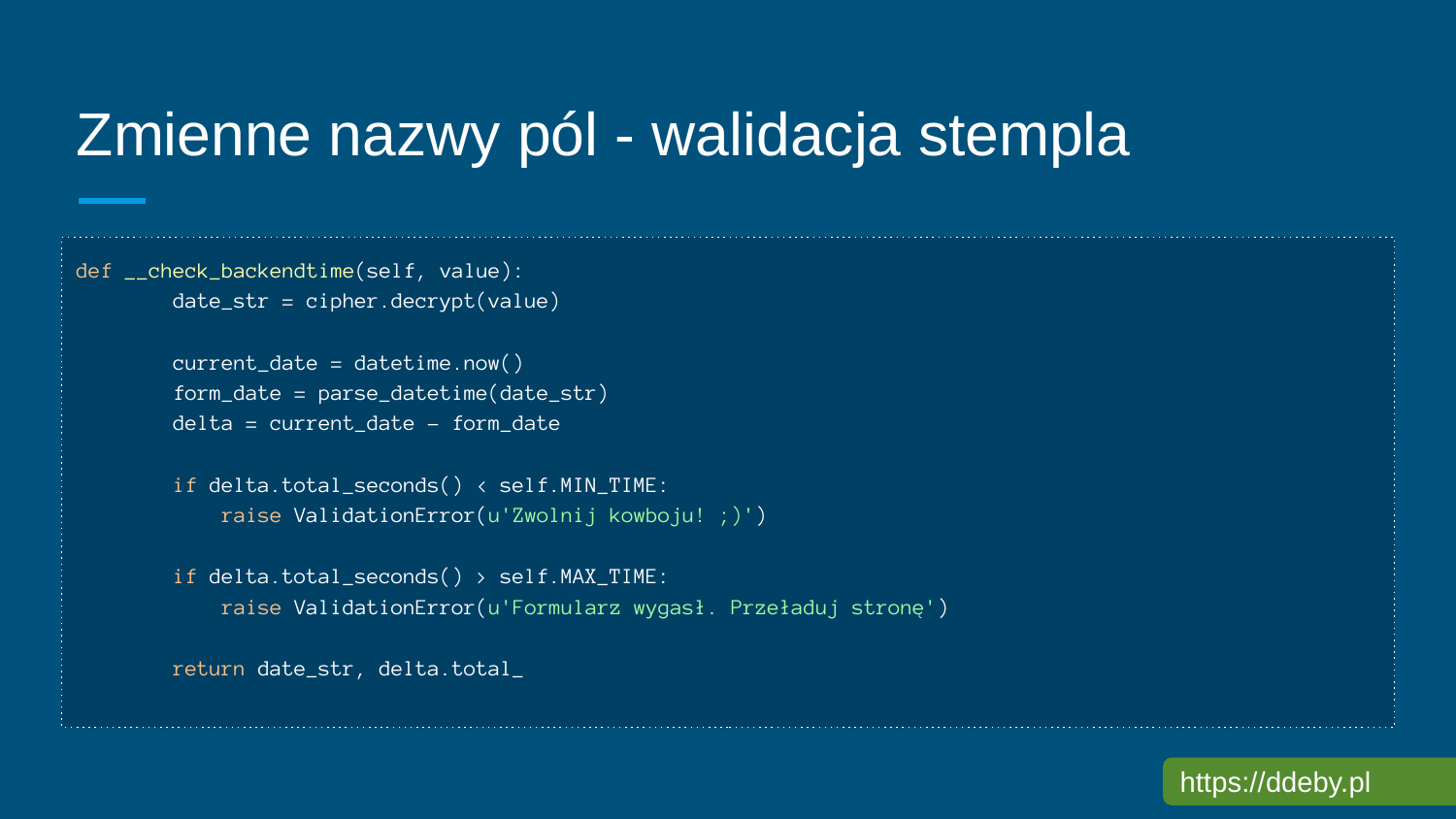

# Zmienne nazwy pól - walidacja stempla
def __check_backendtime(self, value):
        date_str = cipher.decrypt(value)
        current_date = datetime.now()
        form_date = parse_datetime(date_str)
        delta = current_date - form_date
        if delta.total_seconds() < self.MIN_TIME:
            raise ValidationError(u'Zwolnij kowboju! ;)')
        if delta.total_seconds() > self.MAX_TIME:
            raise ValidationError(u'Formularz wygasł. Przeładuj stronę')
        return date_str, delta.total_
https://ddeby.pl